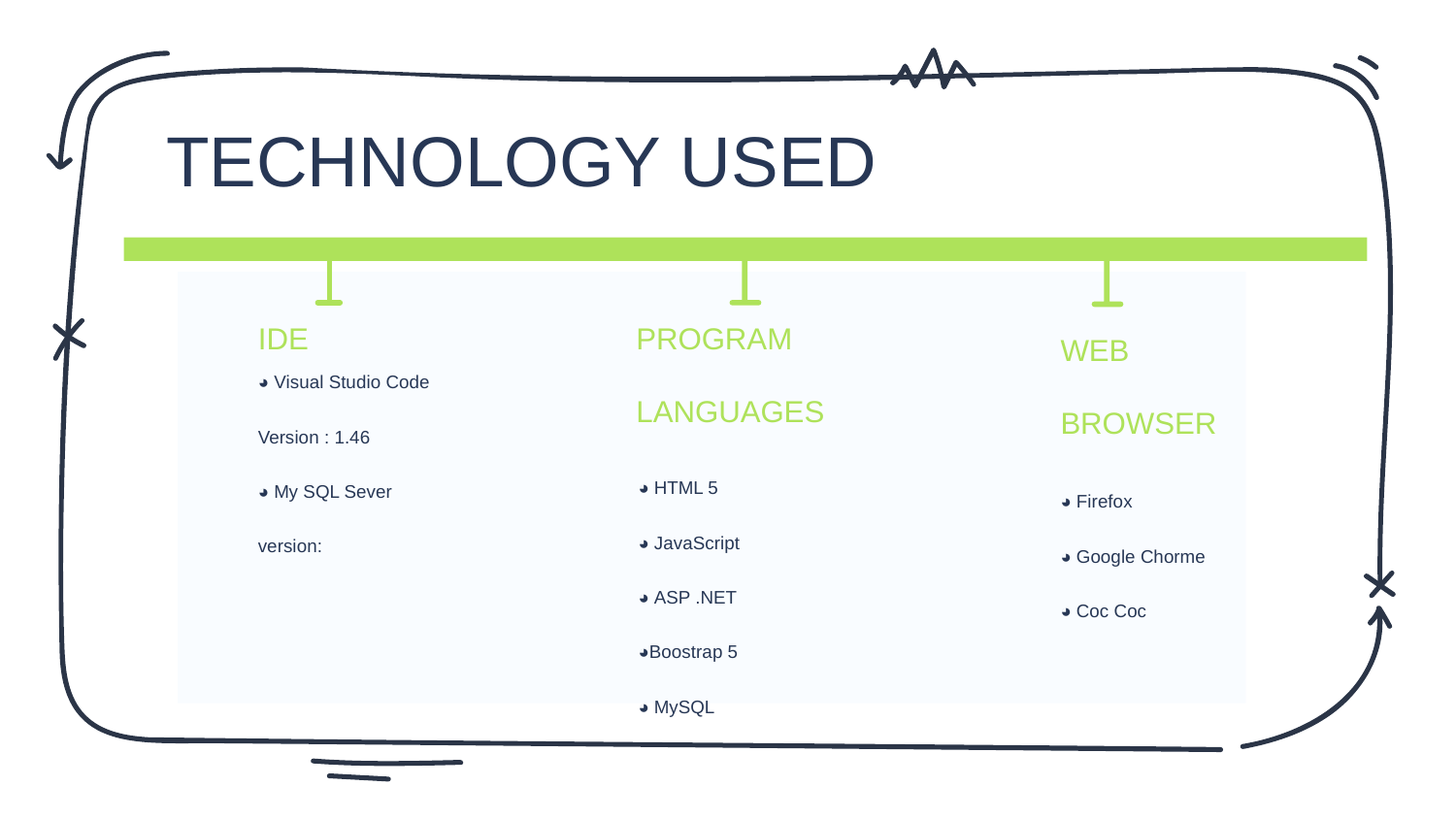

TECHNOLOGY USED

IDE

◕ Visual Studio Code
Version : 1.46
◕ My SQL Sever
version:
PROGRAM LANGUAGES
◕ HTML 5
◕ JavaScript
◕ ASP .NET
◕Boostrap 5
◕ MySQL
WEB
BROWSER
◕ Firefox
◕ Google Chorme
◕ Coc Coc